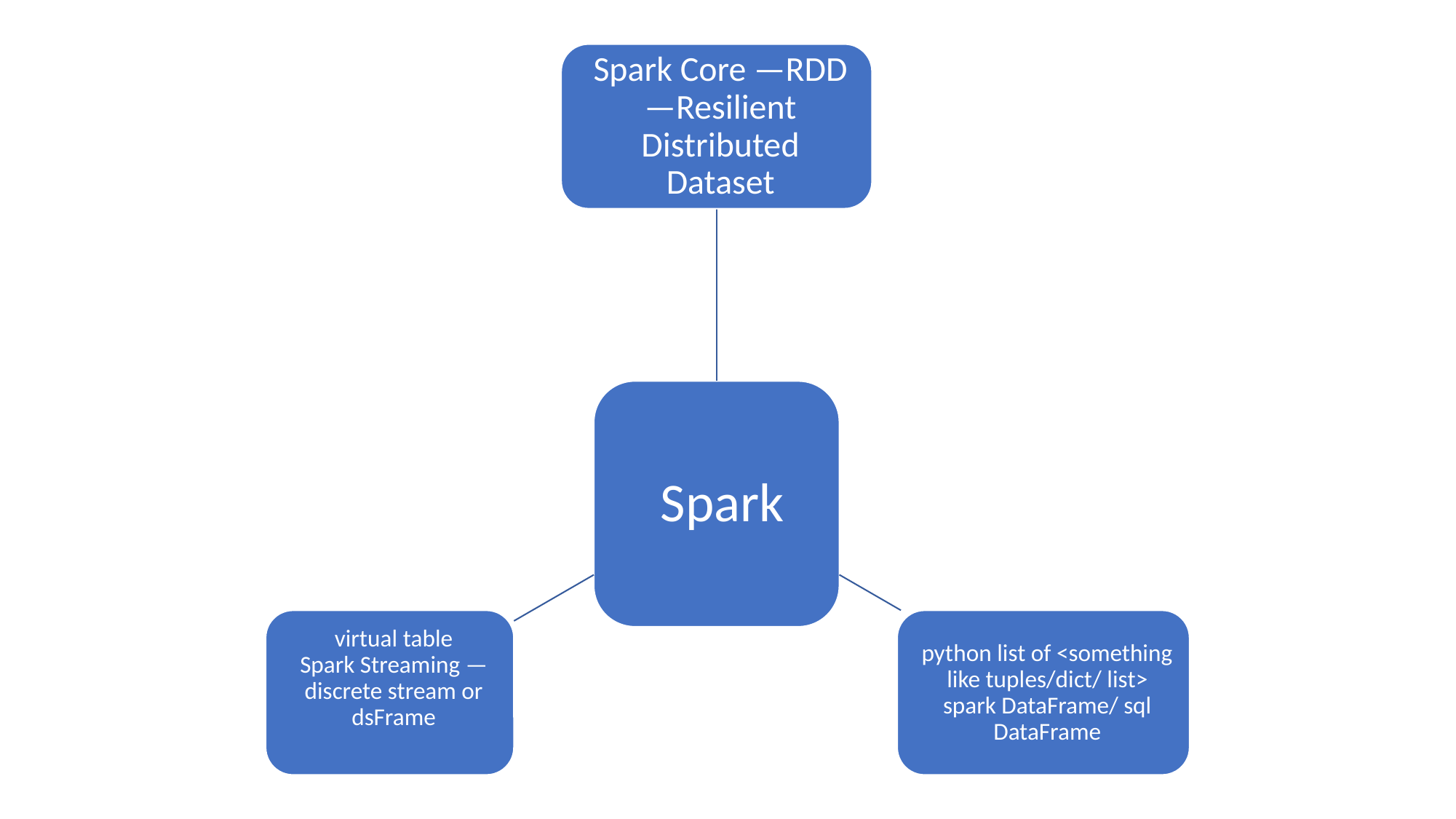

Spark
Spark Core —RDD —Resilient Distributed Dataset
python list of <something like tuples/dict/ list>
spark DataFrame/ sql DataFrame
virtual table
Spark Streaming — discrete stream or dsFrame